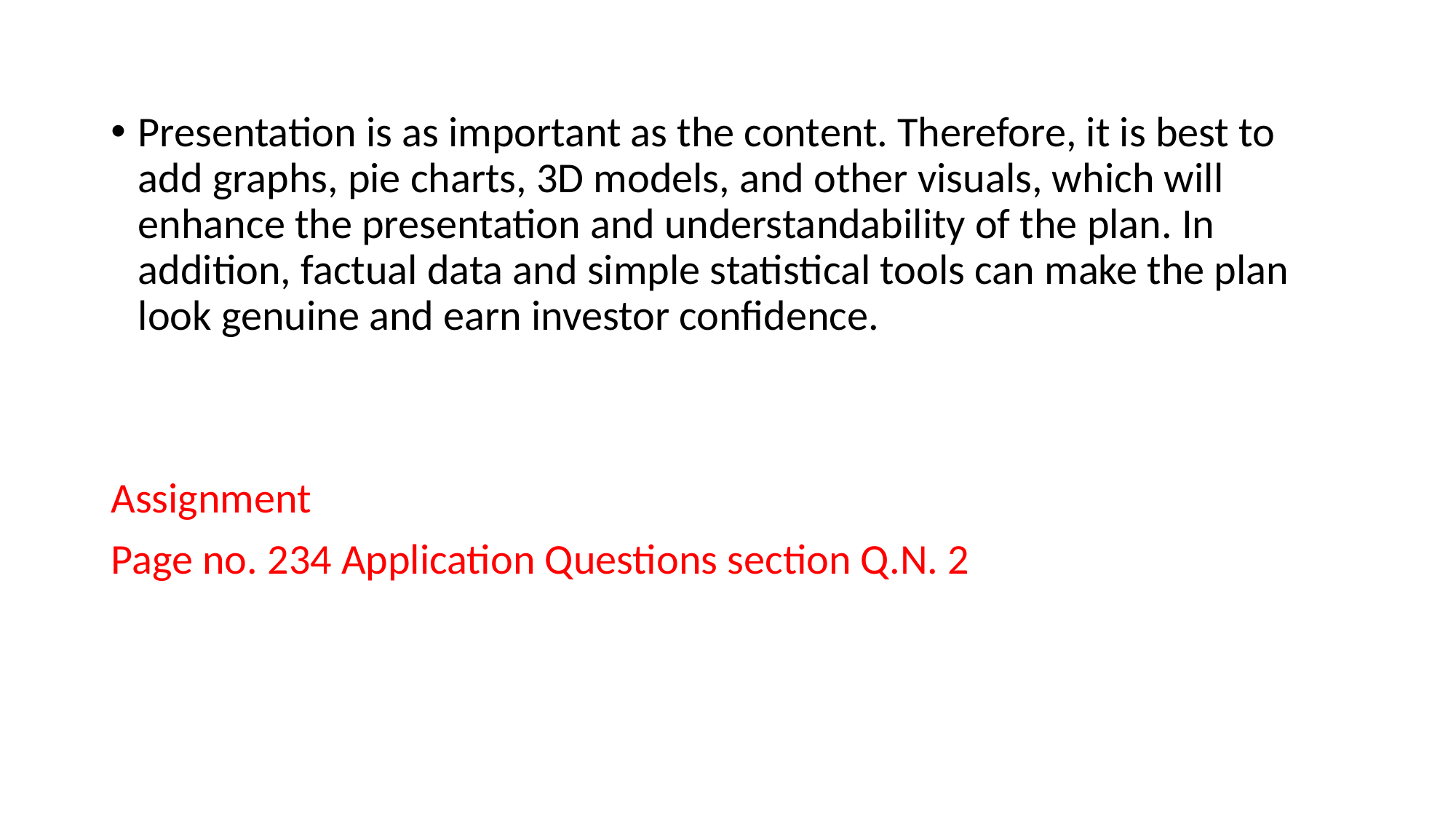

Presentation is as important as the content. Therefore, it is best to add graphs, pie charts, 3D models, and other visuals, which will enhance the presentation and understandability of the plan. In addition, factual data and simple statistical tools can make the plan look genuine and earn investor confidence.

Assignment
Page no. 234 Application Questions section Q.N. 2